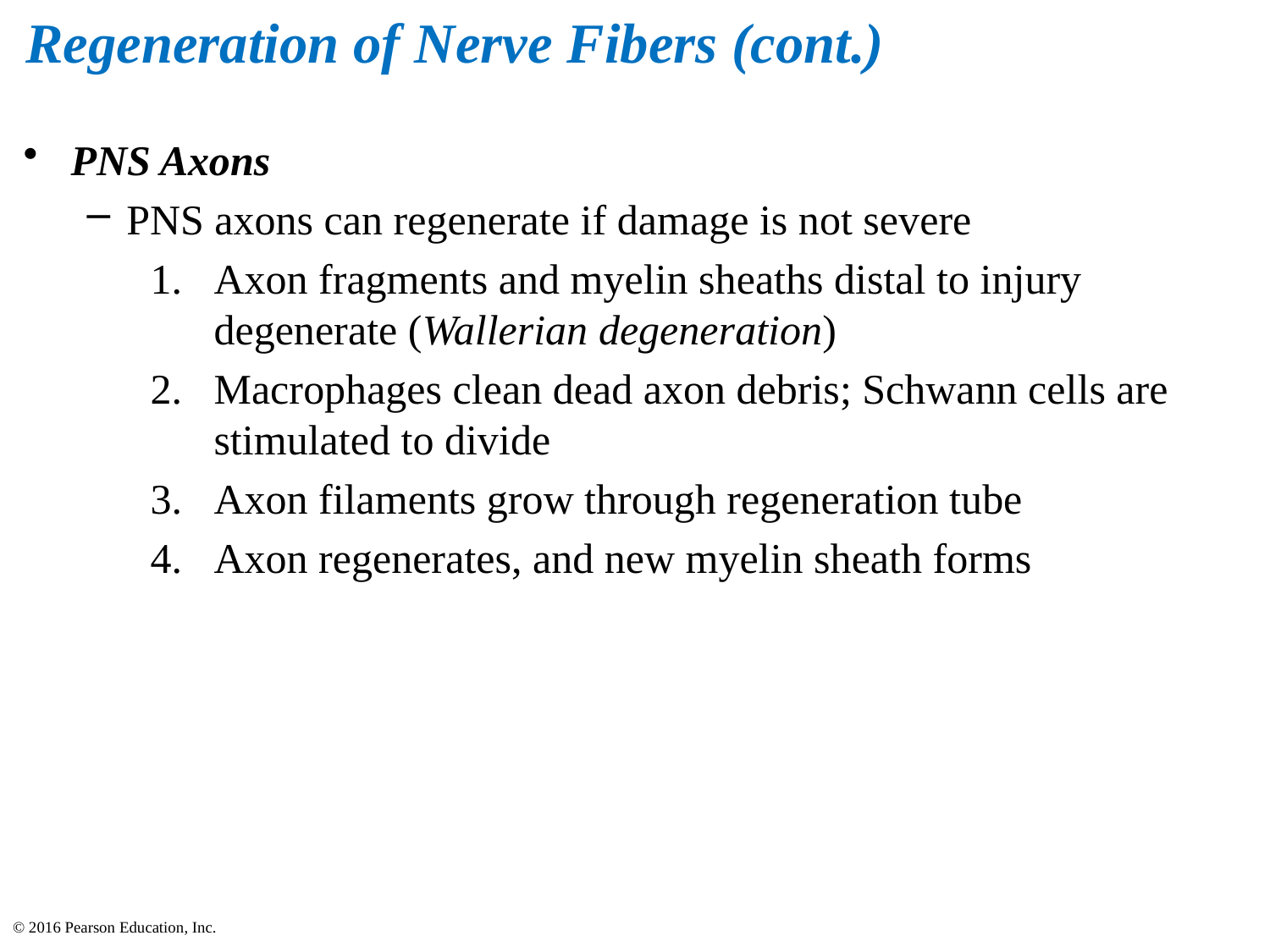

# Regeneration of Nerve Fibers (cont.)
PNS Axons
PNS axons can regenerate if damage is not severe
Axon fragments and myelin sheaths distal to injury degenerate (Wallerian degeneration)
Macrophages clean dead axon debris; Schwann cells are stimulated to divide
Axon filaments grow through regeneration tube
Axon regenerates, and new myelin sheath forms
© 2016 Pearson Education, Inc.